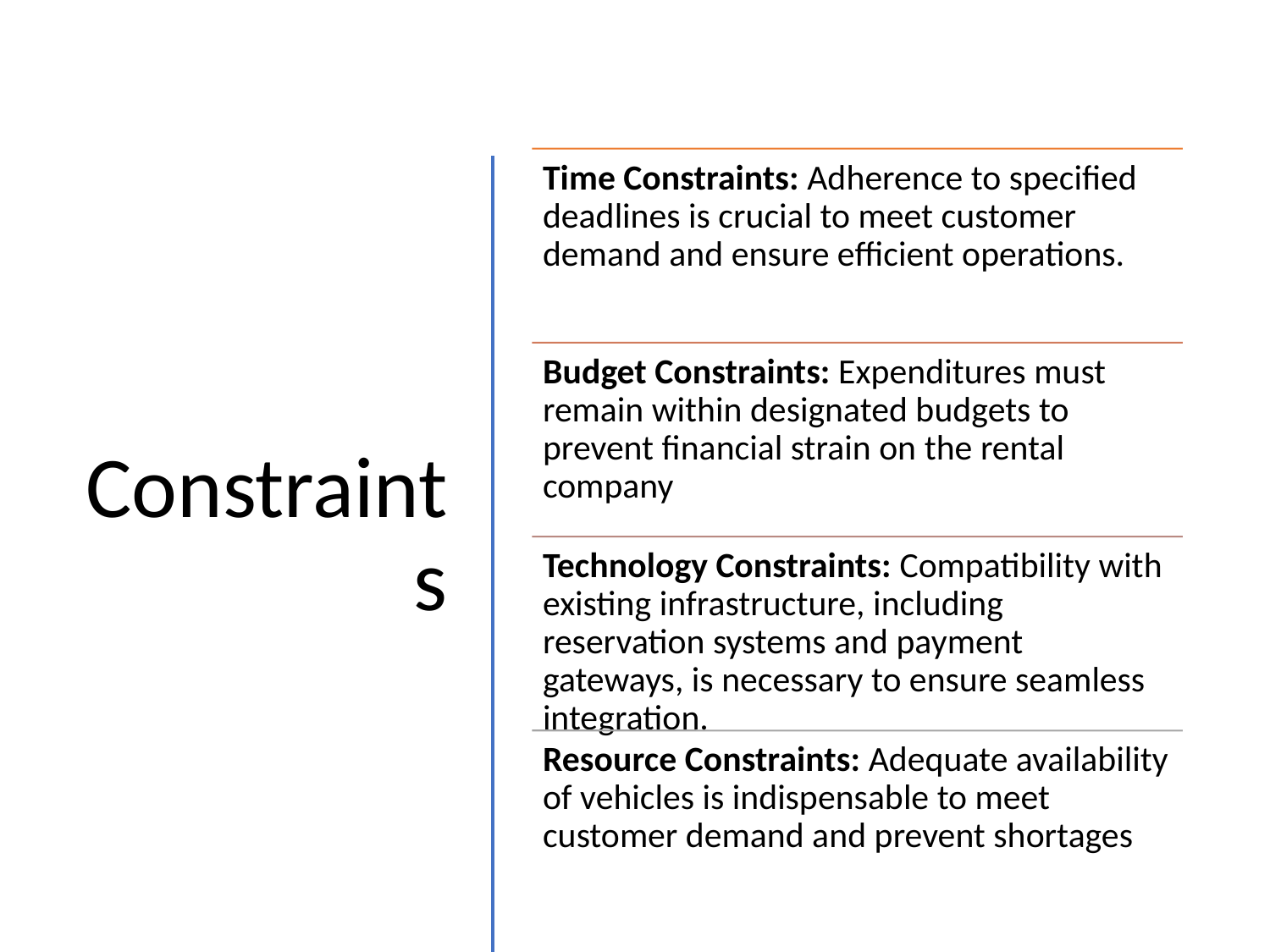

# Constraints
Time Constraints: Adherence to specified deadlines is crucial to meet customer demand and ensure efficient operations.
Budget Constraints: Expenditures must remain within designated budgets to prevent financial strain on the rental company
Technology Constraints: Compatibility with existing infrastructure, including reservation systems and payment gateways, is necessary to ensure seamless integration.
Resource Constraints: Adequate availability of vehicles is indispensable to meet customer demand and prevent shortages